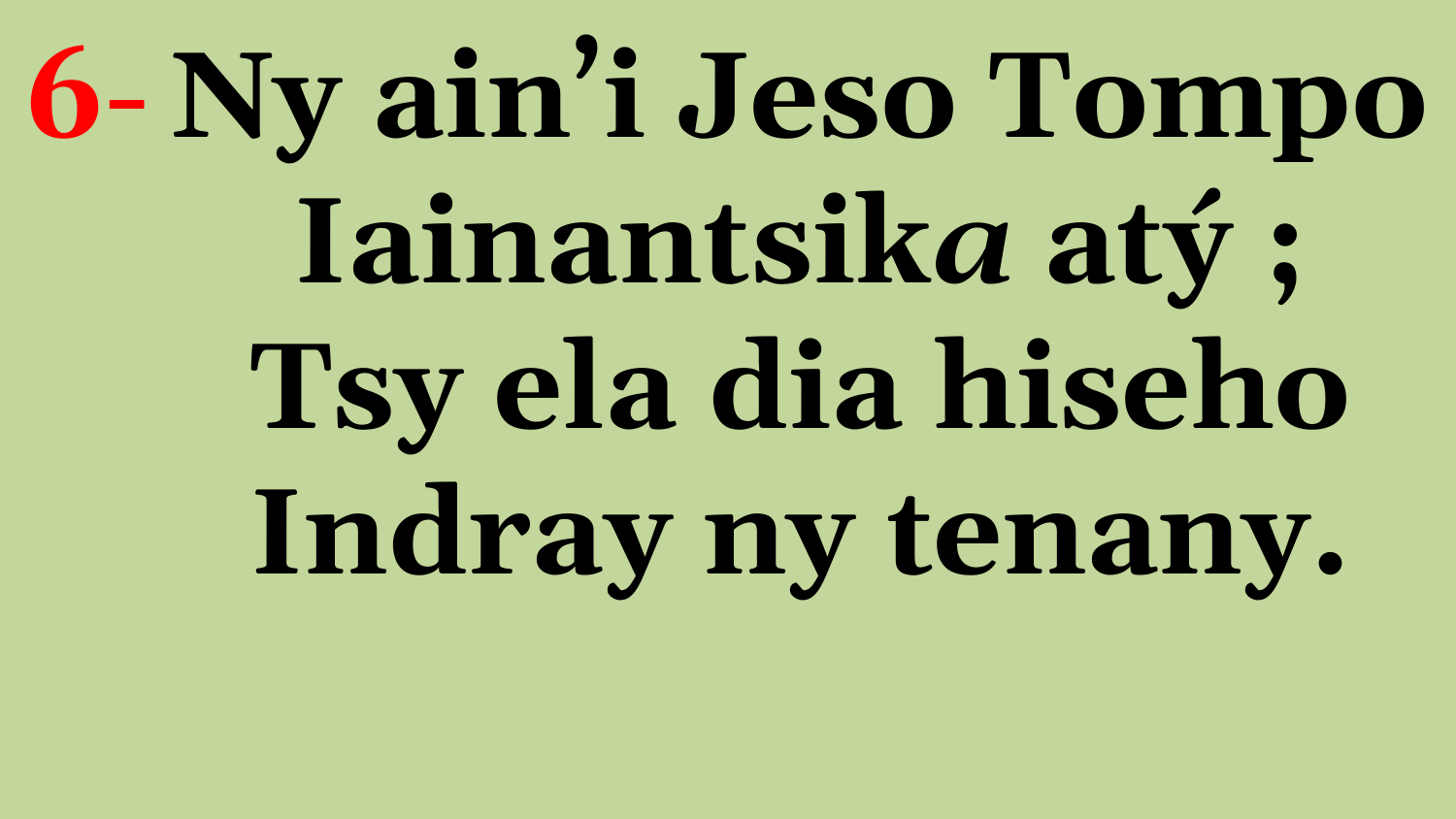

# 6-	Ny ain’i Jeso Tompo Iainantsika atý ; Tsy ela dia hiseho Indray ny tenany.